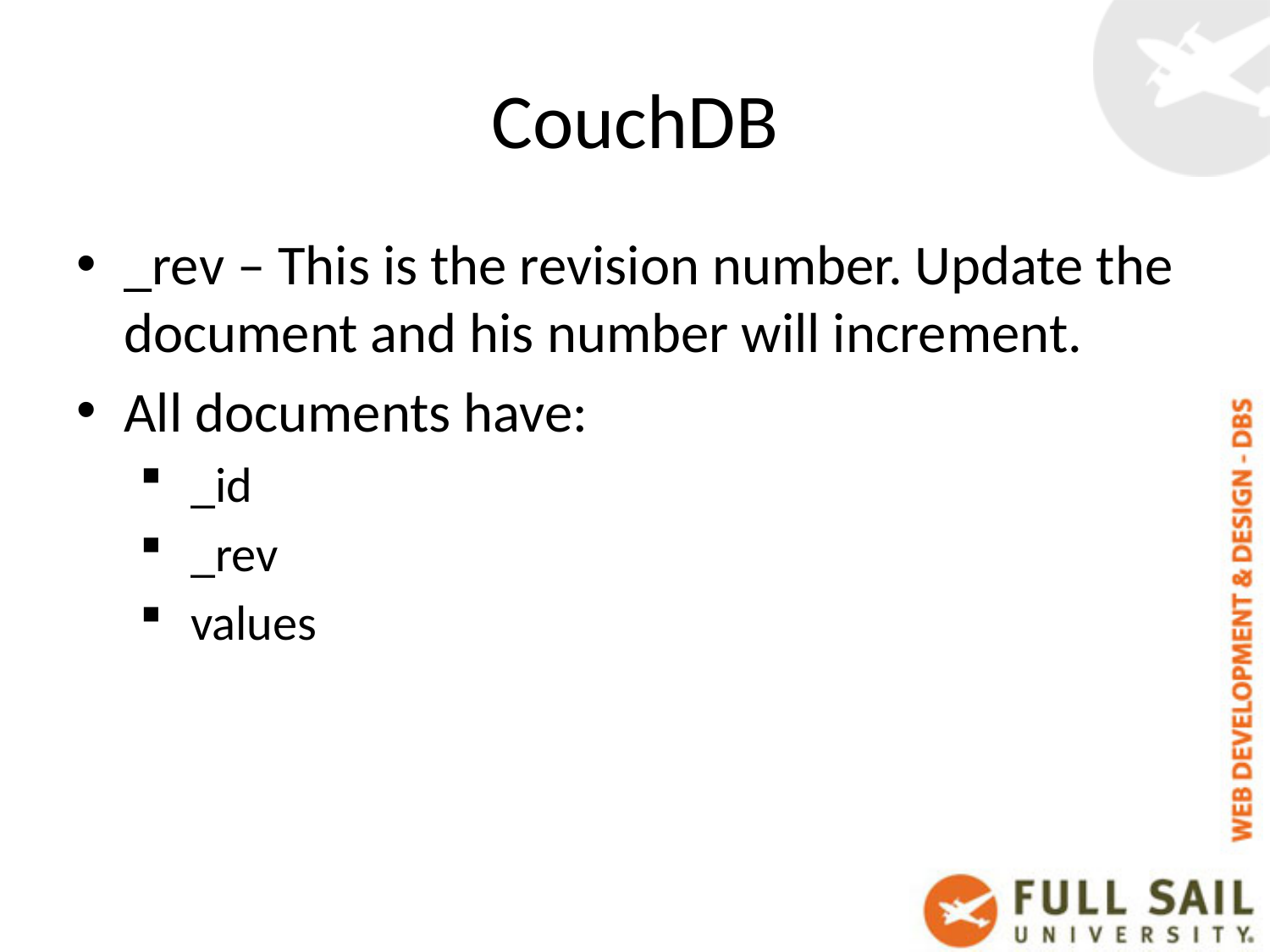

# CouchDB
_rev – This is the revision number. Update the document and his number will increment.
All documents have:
 _id
 _rev
 values